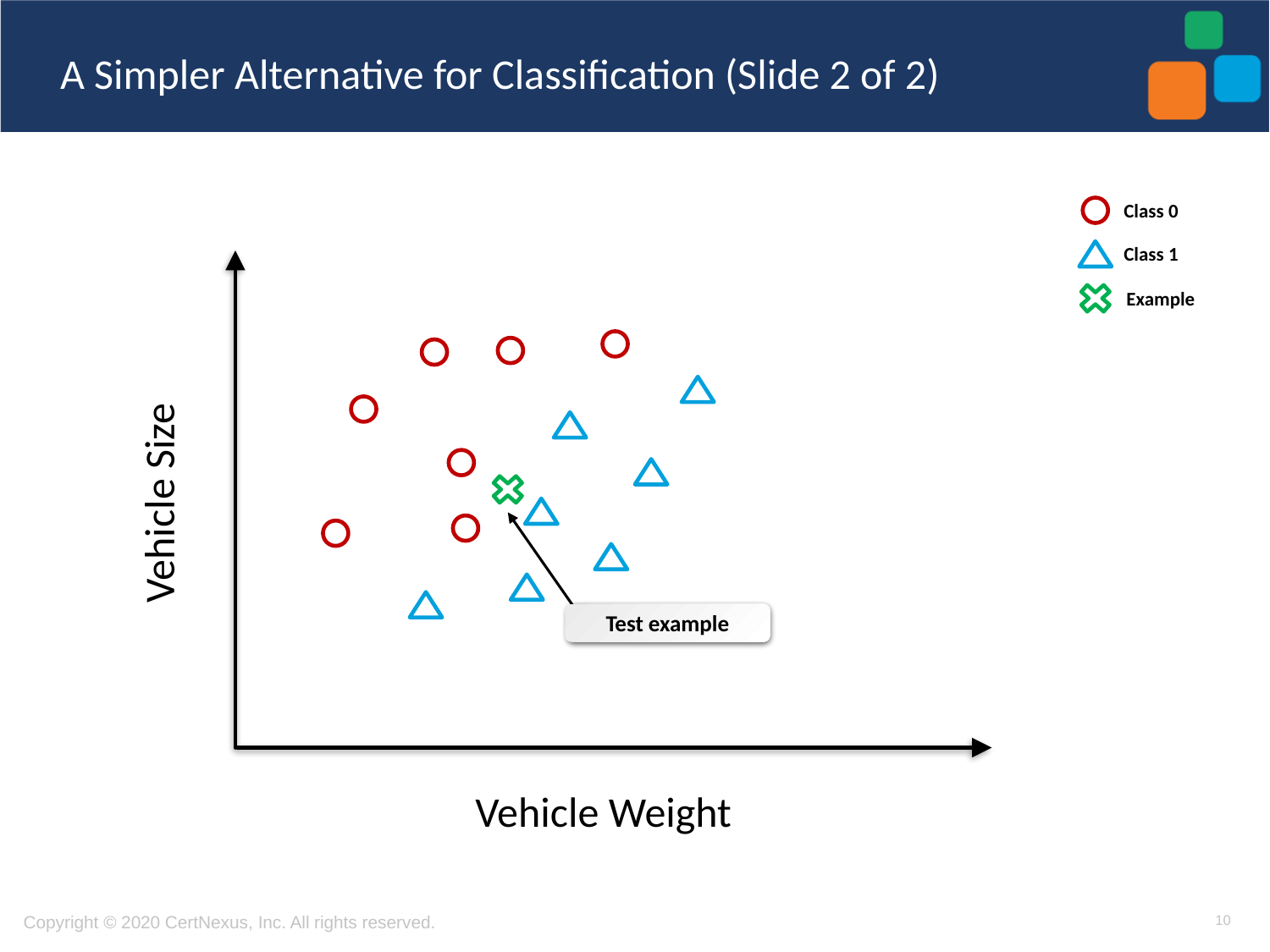

# A Simpler Alternative for Classification (Slide 2 of 2)
Class 0

Class 1

Vehicle Size
Vehicle Weight

Test example

Example
10